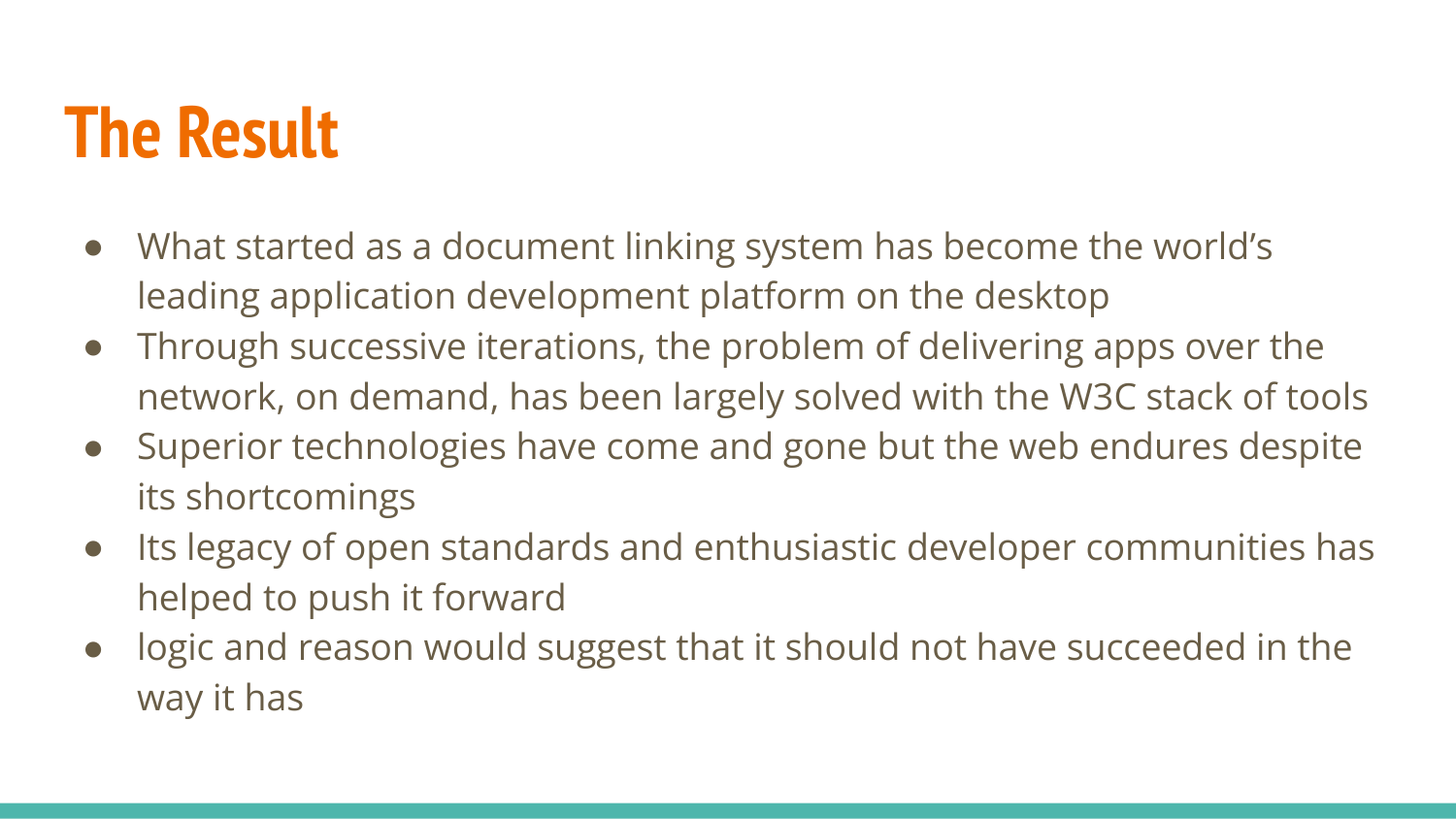

# The Result
What started as a document linking system has become the world’s leading application development platform on the desktop
Through successive iterations, the problem of delivering apps over the network, on demand, has been largely solved with the W3C stack of tools
Superior technologies have come and gone but the web endures despite its shortcomings
Its legacy of open standards and enthusiastic developer communities has helped to push it forward
logic and reason would suggest that it should not have succeeded in the way it has